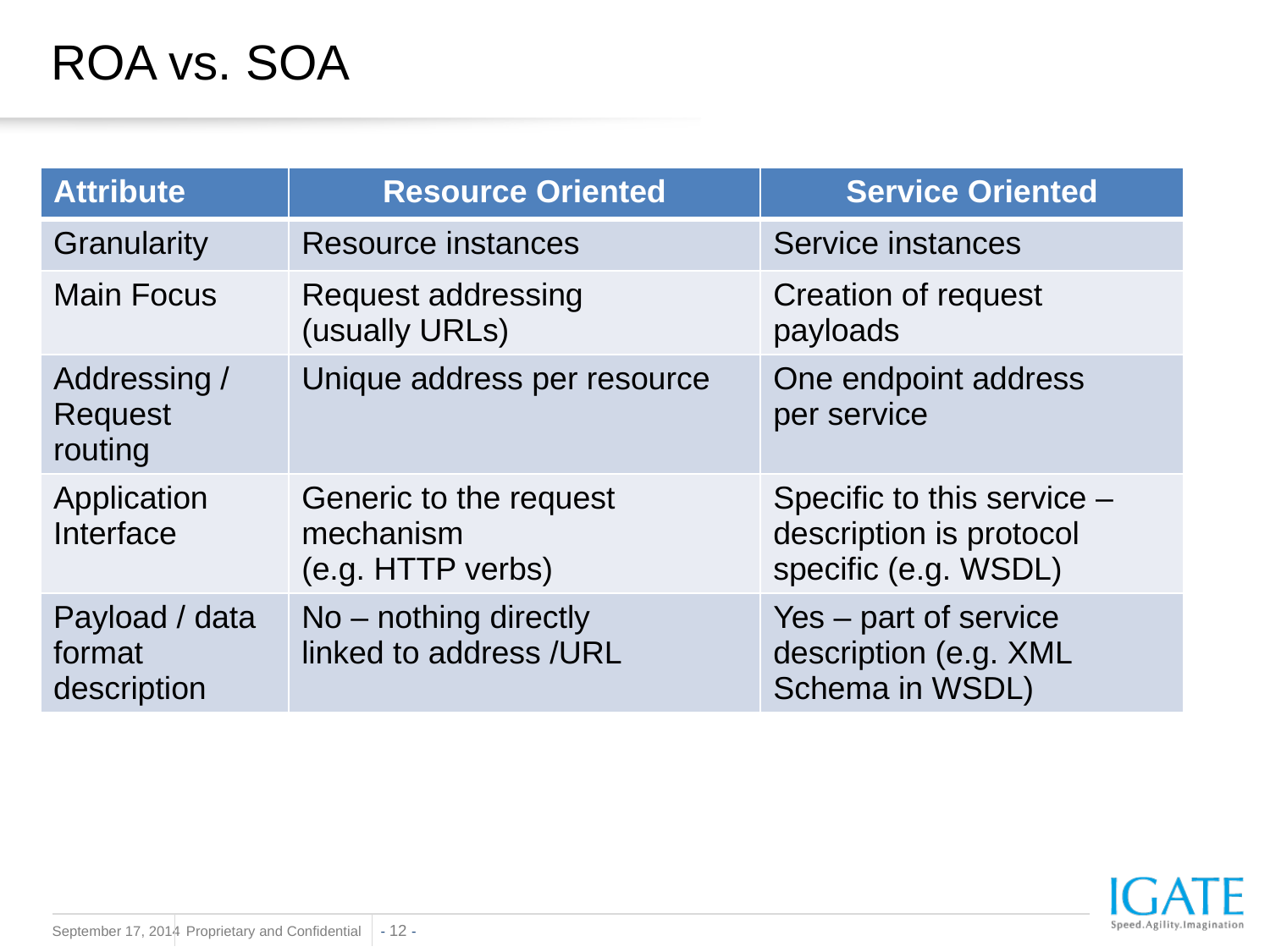

# ROA vs. SOA
| Attribute | Resource Oriented | Service Oriented |
| --- | --- | --- |
| Granularity | Resource instances | Service instances |
| Main Focus | Request addressing (usually URLs) | Creation of request payloads |
| Addressing / Request routing | Unique address per resource | One endpoint address per service |
| Application Interface | Generic to the request mechanism (e.g. HTTP verbs) | Specific to this service – description is protocol specific (e.g. WSDL) |
| Payload / data format description | No – nothing directly linked to address /URL | Yes – part of service description (e.g. XML Schema in WSDL) |